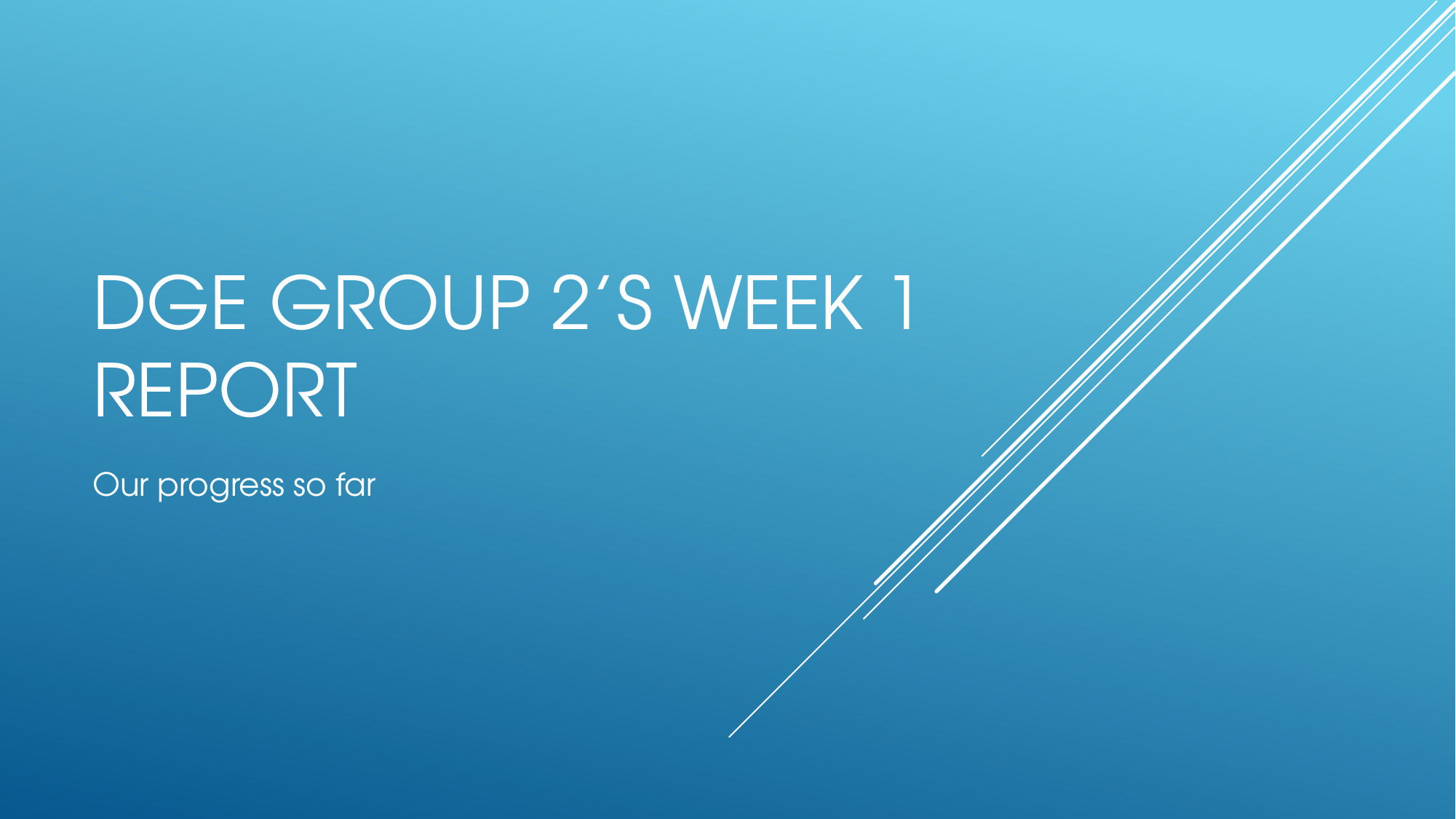

# DGE Group 2’s Week 1 report
Our progress so far